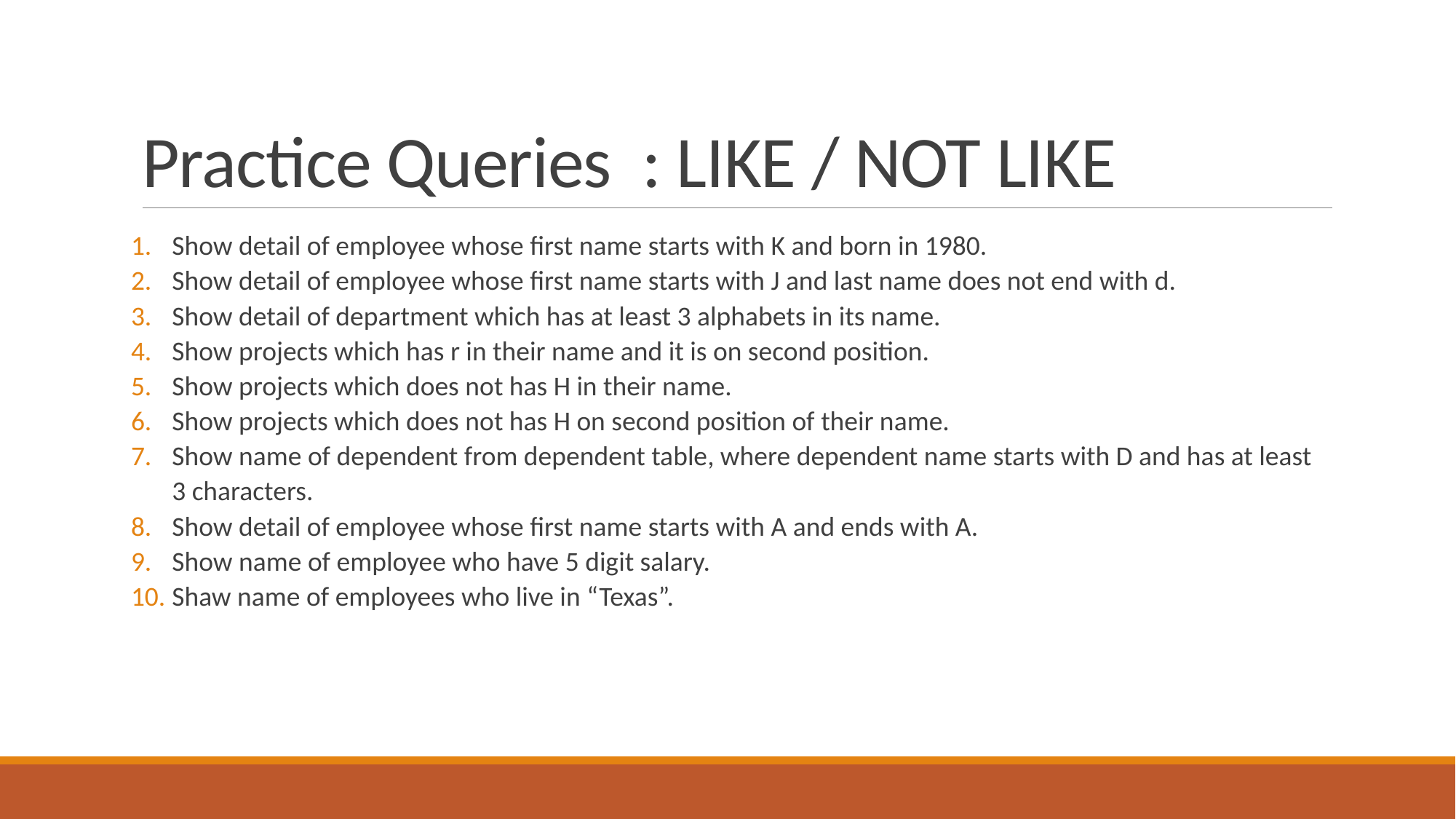

# Practice Queries  : LIKE / NOT LIKE
Show detail of employee whose first name starts with K and born in 1980.
Show detail of employee whose first name starts with J and last name does not end with d.
Show detail of department which has at least 3 alphabets in its name.
Show projects which has r in their name and it is on second position.
Show projects which does not has H in their name.
Show projects which does not has H on second position of their name.
Show name of dependent from dependent table, where dependent name starts with D and has at least 3 characters.
Show detail of employee whose first name starts with A and ends with A.
Show name of employee who have 5 digit salary.
Shaw name of employees who live in “Texas”.